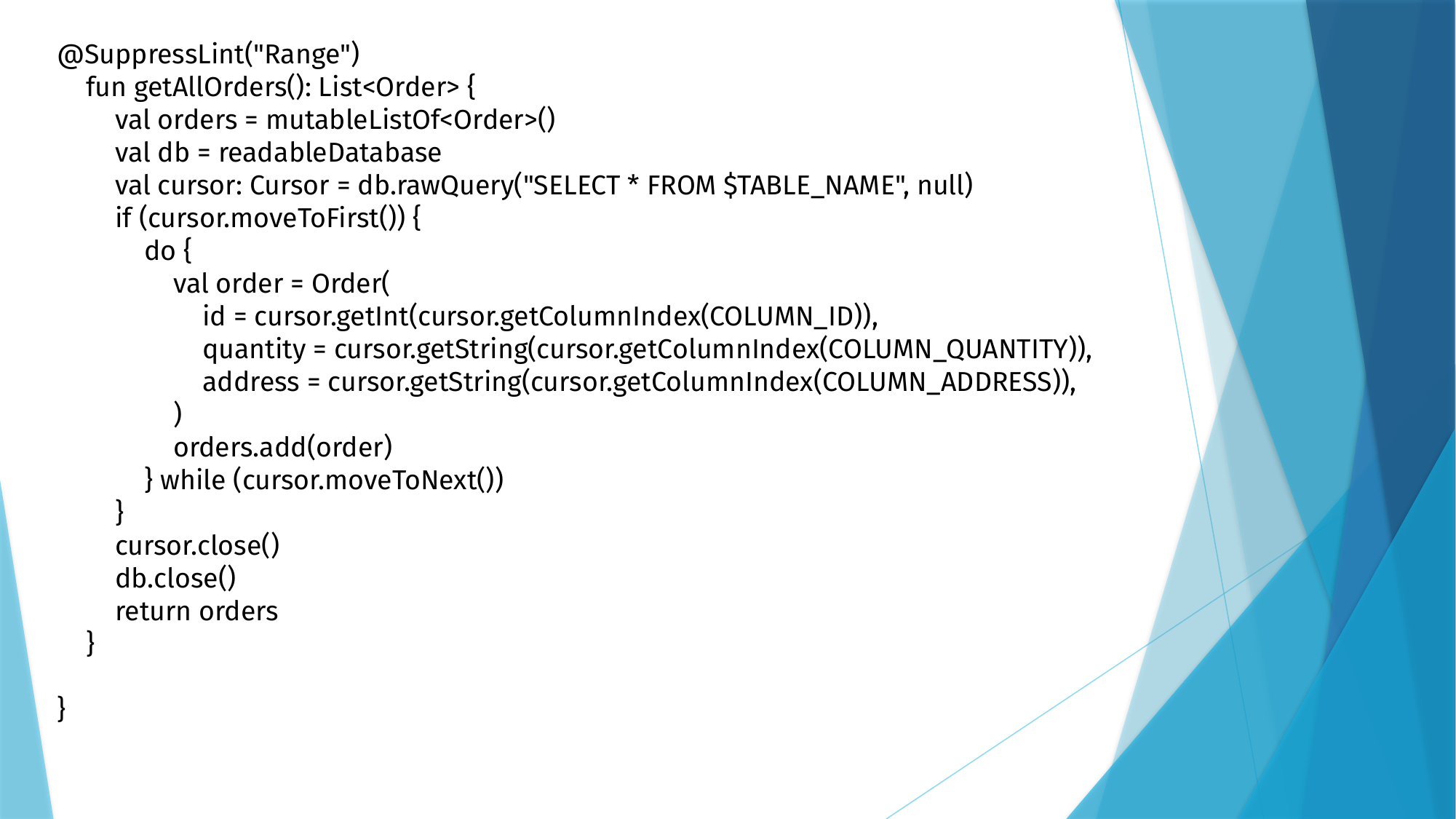

@SuppressLint("Range")
    fun getAllOrders(): List<Order> {
        val orders = mutableListOf<Order>()
        val db = readableDatabase
        val cursor: Cursor = db.rawQuery("SELECT * FROM $TABLE_NAME", null)
        if (cursor.moveToFirst()) {
            do {
                val order = Order(
                    id = cursor.getInt(cursor.getColumnIndex(COLUMN_ID)),
                    quantity = cursor.getString(cursor.getColumnIndex(COLUMN_QUANTITY)),
                    address = cursor.getString(cursor.getColumnIndex(COLUMN_ADDRESS)),
                )
                orders.add(order)
            } while (cursor.moveToNext())
        }
        cursor.close()
        db.close()
        return orders
    }

}